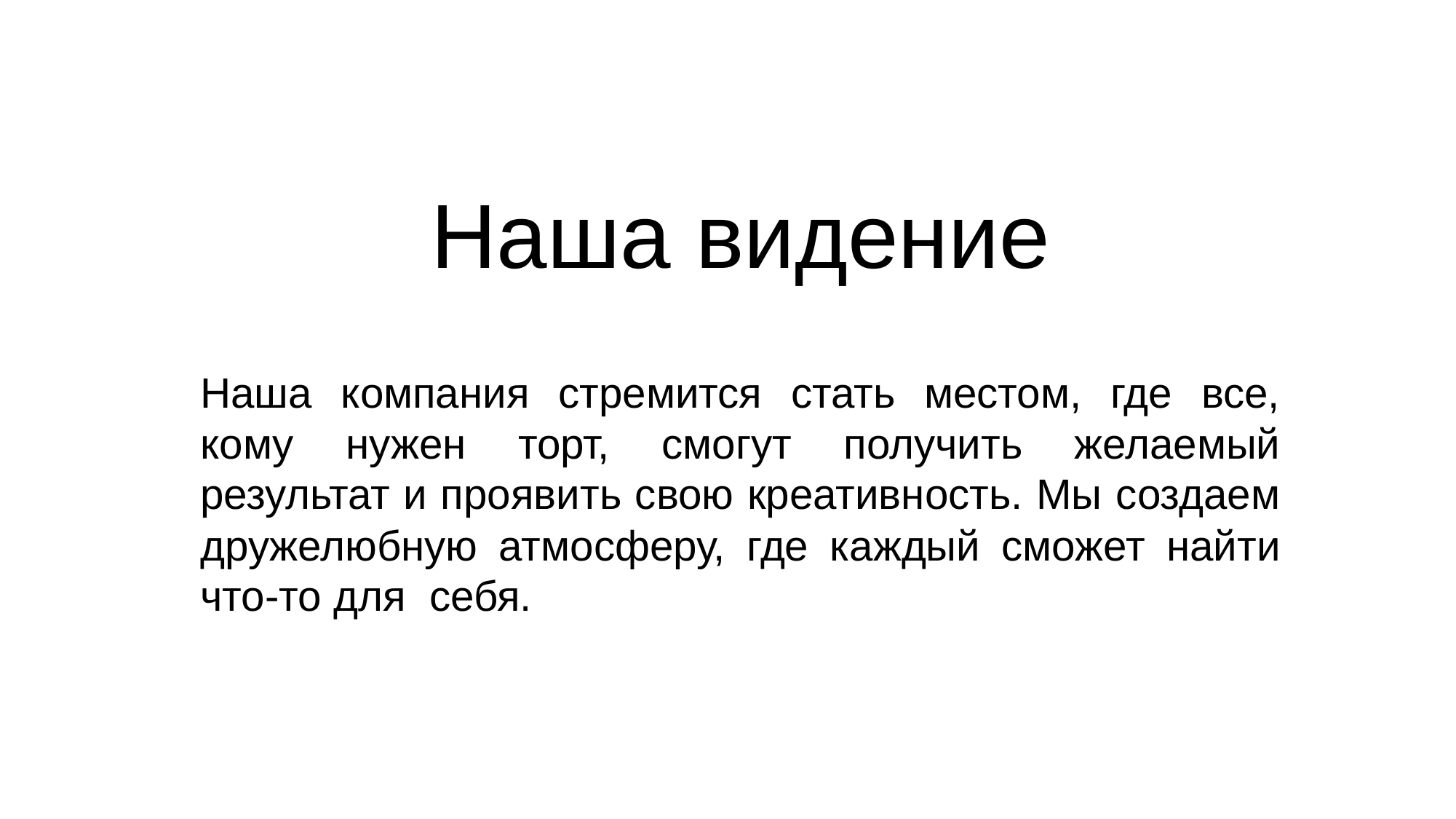

Наша видение
Наша компания стремится стать местом, где все, кому нужен торт, смогут получить желаемый результат и проявить свою креативность. Мы создаем дружелюбную атмосферу, где каждый сможет найти что-то для  себя.